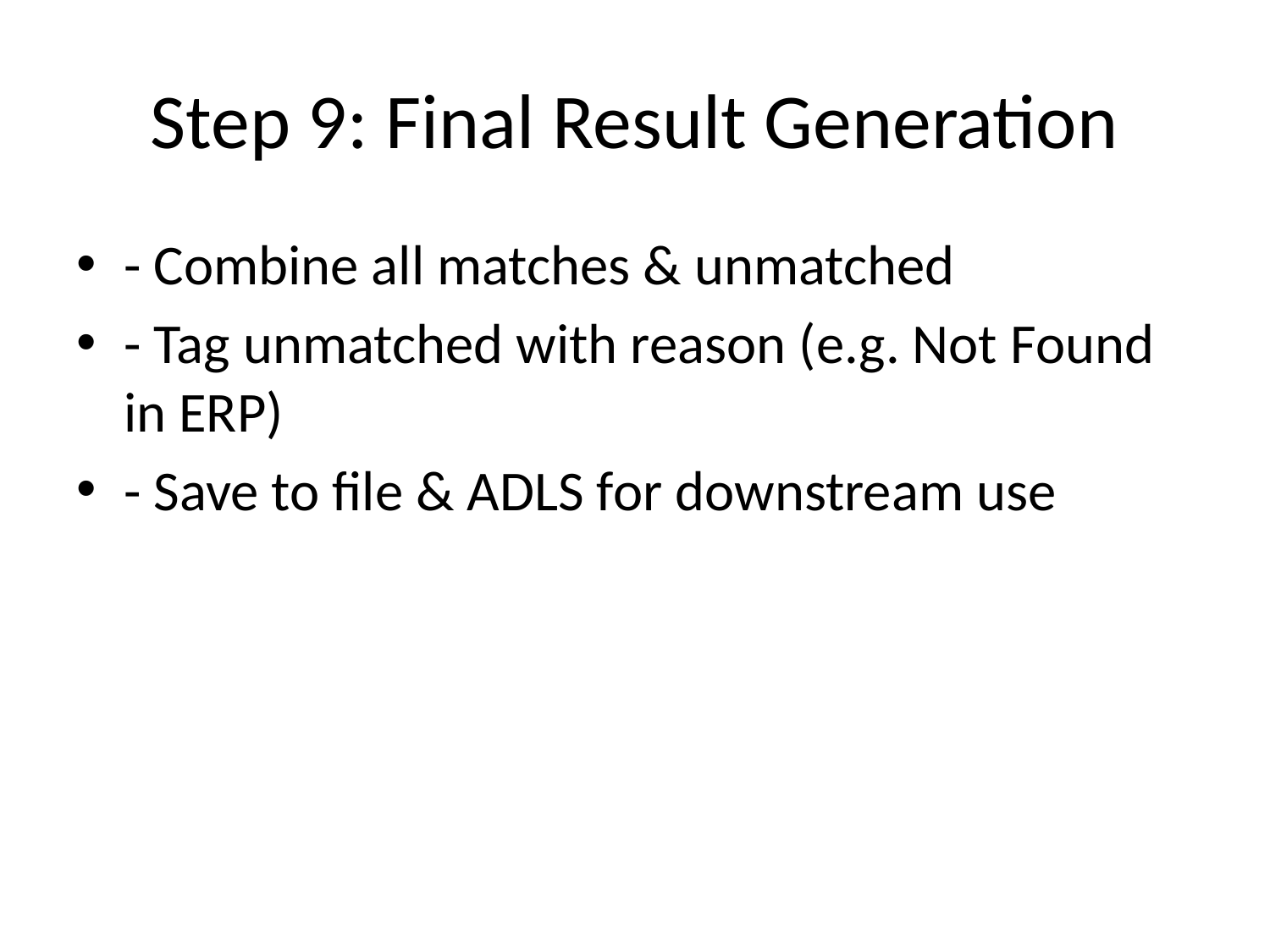

# Step 9: Final Result Generation
- Combine all matches & unmatched
- Tag unmatched with reason (e.g. Not Found in ERP)
- Save to file & ADLS for downstream use